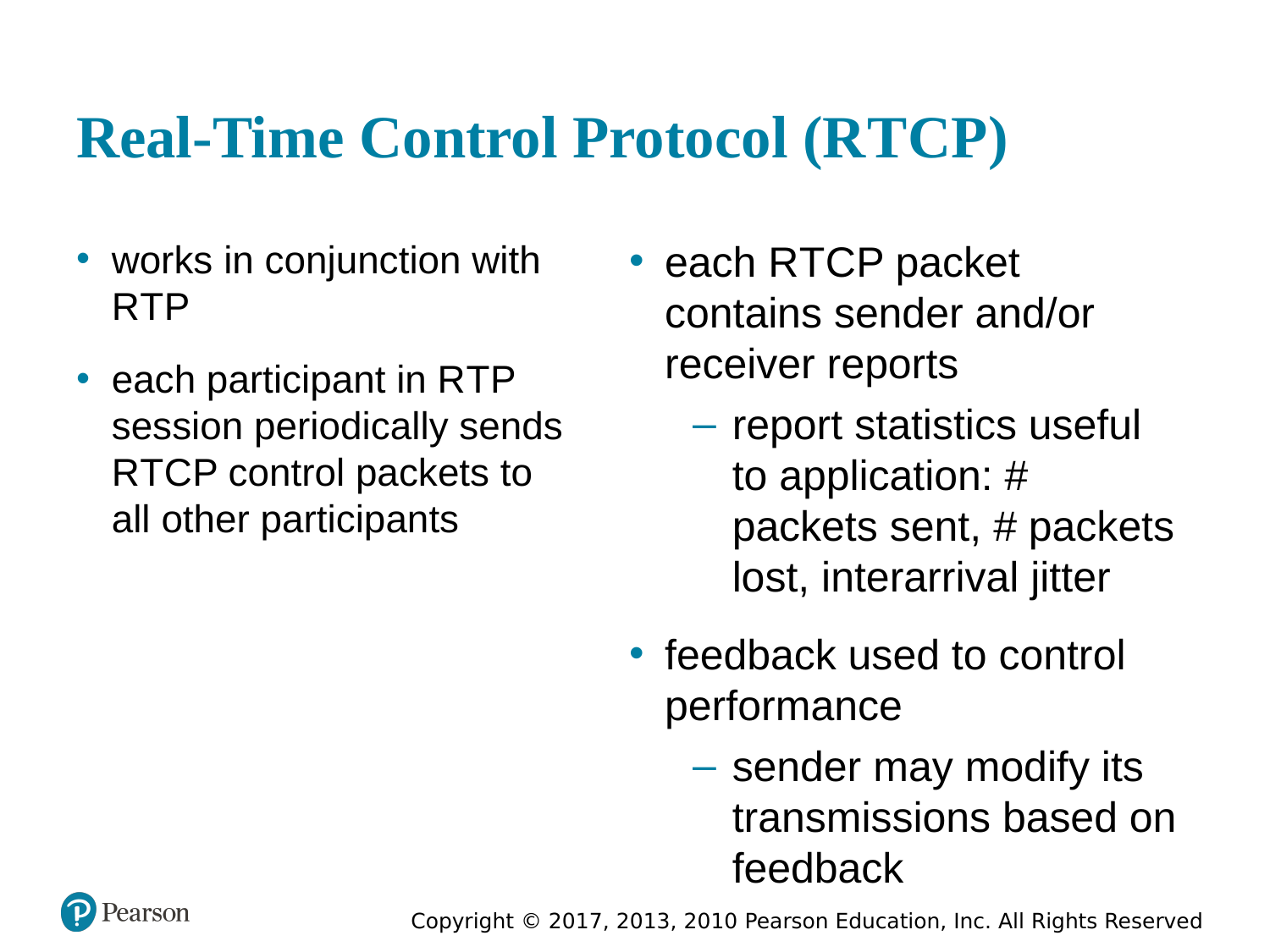

# Real-Time Control Protocol (R T C P)
works in conjunction with R T P
each participant in R T P session periodically sends R T C P control packets to all other participants
each R T C P packet contains sender and/or receiver reports
report statistics useful to application: # packets sent, # packets lost, interarrival jitter
feedback used to control performance
sender may modify its transmissions based on feedback